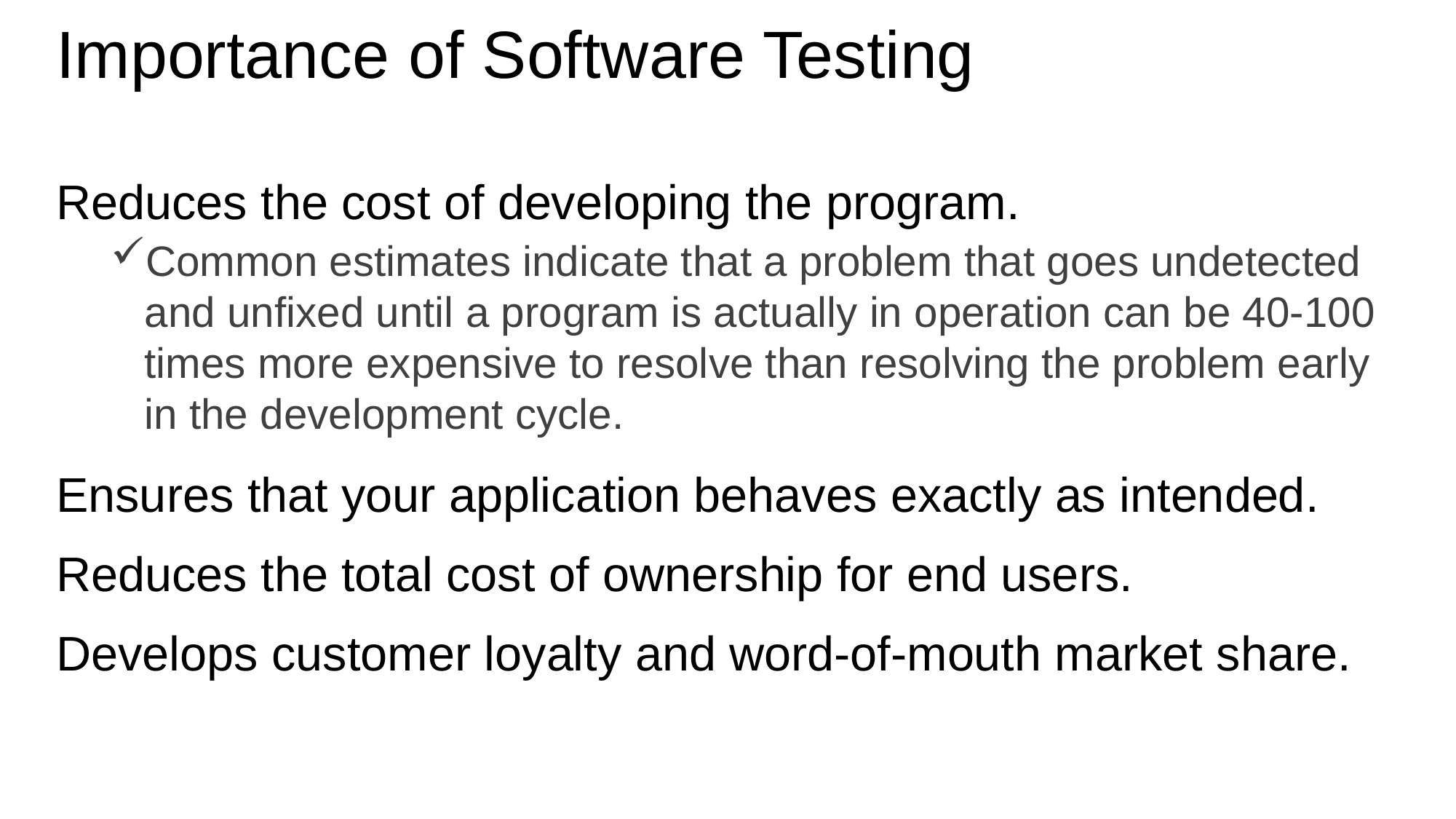

# Importance of Software Testing
Reduces the cost of developing the program.
Common estimates indicate that a problem that goes undetected and unfixed until a program is actually in operation can be 40-100 times more expensive to resolve than resolving the problem early in the development cycle.
Ensures that your application behaves exactly as intended.
Reduces the total cost of ownership for end users.
Develops customer loyalty and word-of-mouth market share.